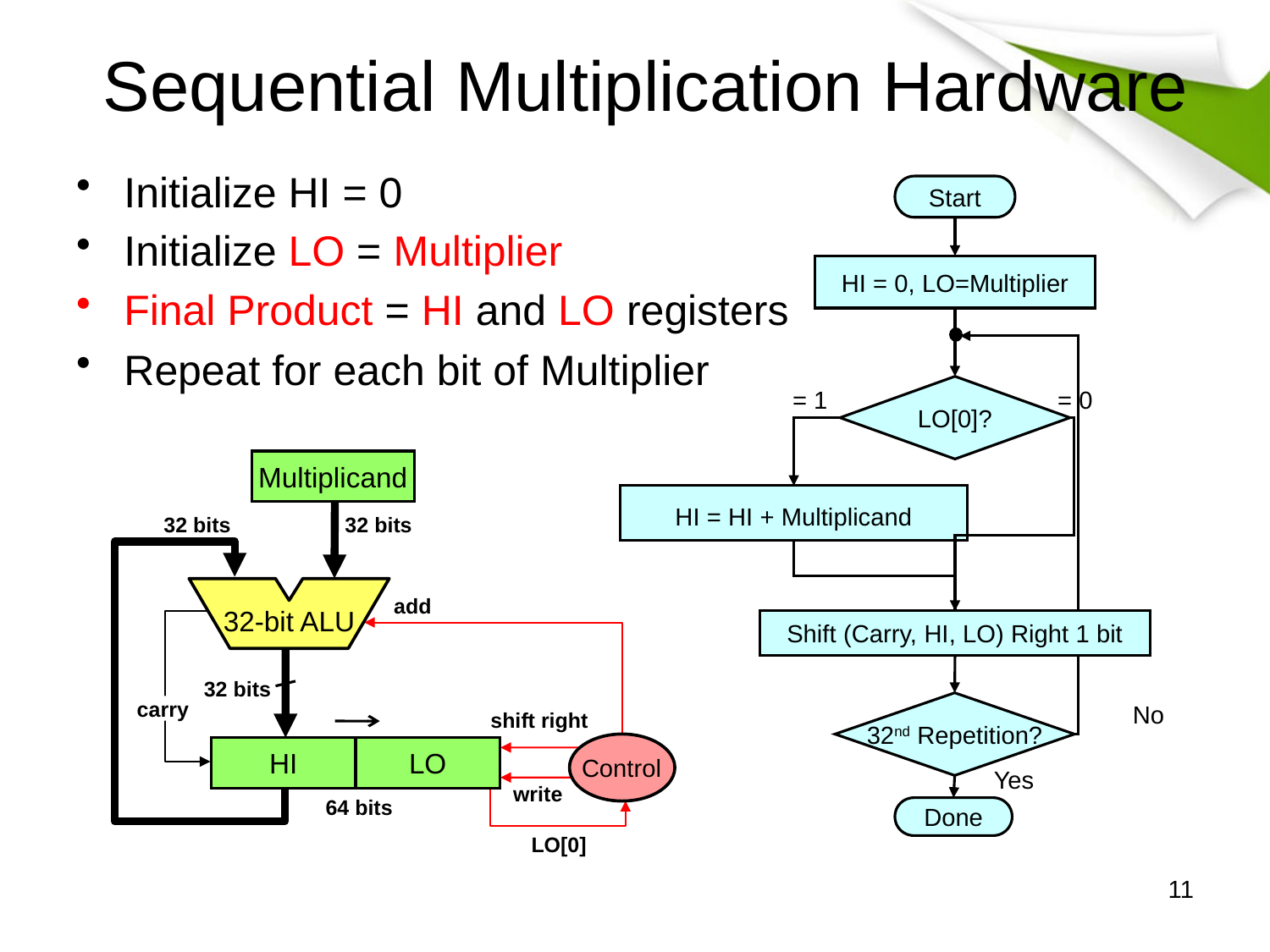

# Sequential Multiplication Hardware
Initialize HI = 0
Initialize LO = Multiplier
Final Product = HI and LO registers
Repeat for each bit of Multiplier
Start
HI = 0, LO=Multiplier

LO[0]?
= 0
= 1
HI = HI + Multiplicand
Shift (Carry, HI, LO) Right 1 bit
32nd Repetition?
No
Yes
Done
Multiplicand

32 bits
32 bits

add
32-bit ALU

32 bits

carry
shift right

Control
HI
LO

write

64 bits
LO[0]
11